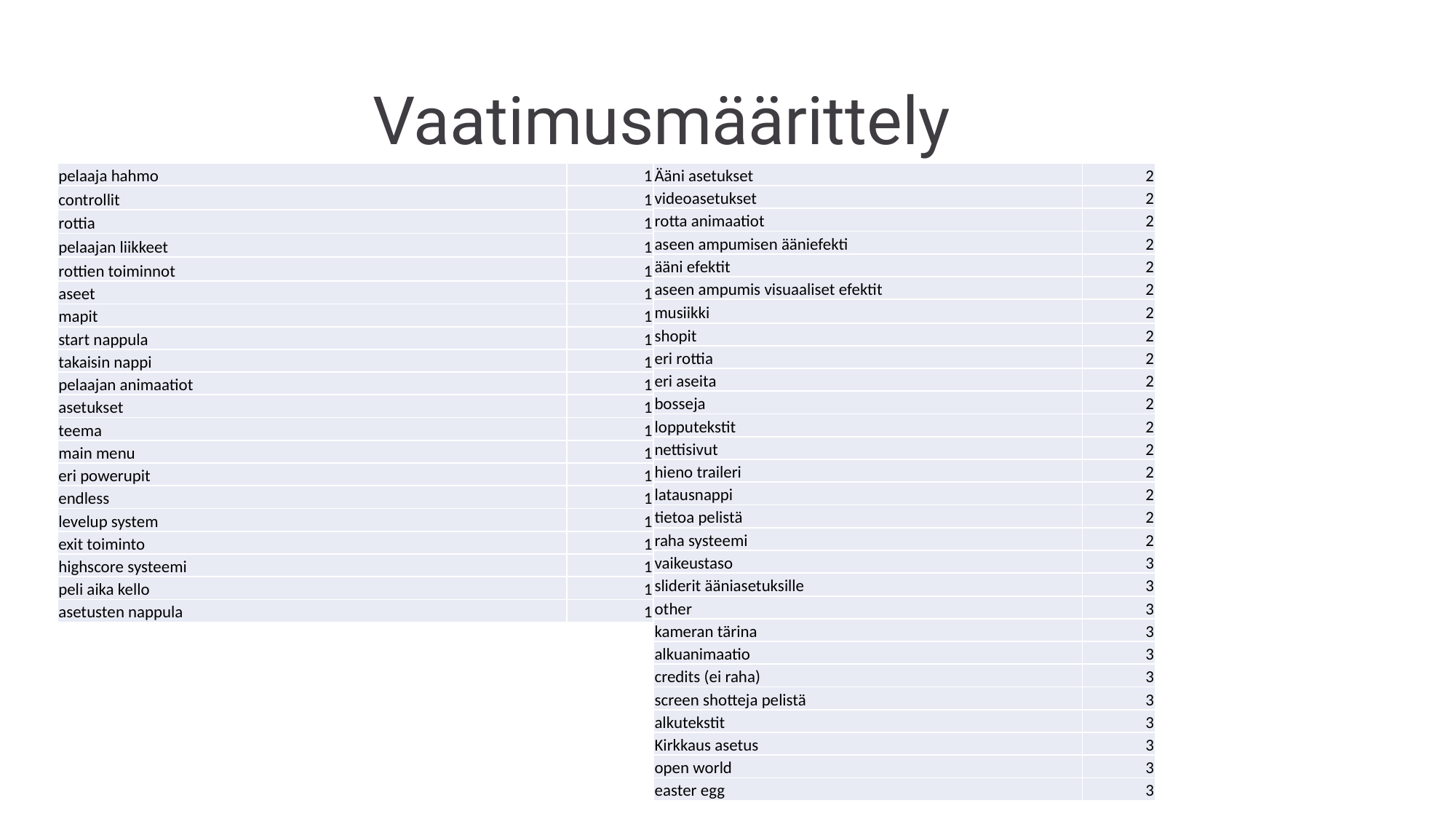

# Vaatimusmäärittely
| pelaaja hahmo | 1 |
| --- | --- |
| controllit | 1 |
| rottia | 1 |
| pelaajan liikkeet | 1 |
| rottien toiminnot | 1 |
| aseet | 1 |
| mapit | 1 |
| start nappula | 1 |
| takaisin nappi | 1 |
| pelaajan animaatiot | 1 |
| asetukset | 1 |
| teema | 1 |
| main menu | 1 |
| eri powerupit | 1 |
| endless | 1 |
| levelup system | 1 |
| exit toiminto | 1 |
| highscore systeemi | 1 |
| peli aika kello | 1 |
| asetusten nappula | 1 |
| Ääni asetukset | 2 |
| --- | --- |
| videoasetukset | 2 |
| rotta animaatiot | 2 |
| aseen ampumisen ääniefekti | 2 |
| ääni efektit | 2 |
| aseen ampumis visuaaliset efektit | 2 |
| musiikki | 2 |
| shopit | 2 |
| eri rottia | 2 |
| eri aseita | 2 |
| bosseja | 2 |
| lopputekstit | 2 |
| nettisivut | 2 |
| hieno traileri | 2 |
| latausnappi | 2 |
| tietoa pelistä | 2 |
| raha systeemi | 2 |
| vaikeustaso | 3 |
| --- | --- |
| sliderit ääniasetuksille | 3 |
| other | 3 |
| kameran tärina | 3 |
| alkuanimaatio | 3 |
| credits (ei raha) | 3 |
| screen shotteja pelistä | 3 |
| alkutekstit | 3 |
| Kirkkaus asetus | 3 |
| open world | 3 |
| easter egg | 3 |